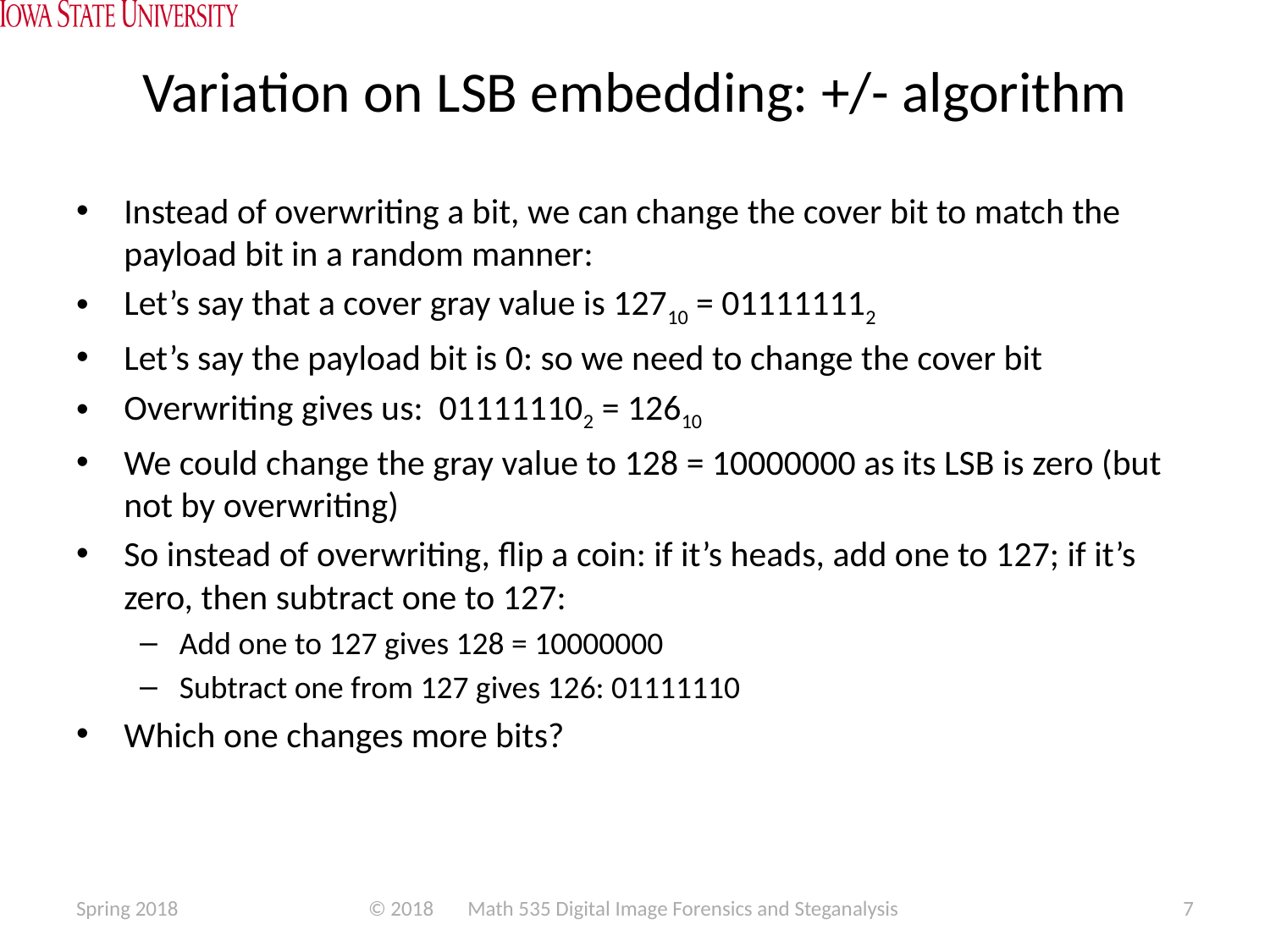

# Variation on LSB embedding: +/- algorithm
Instead of overwriting a bit, we can change the cover bit to match the payload bit in a random manner:
Let’s say that a cover gray value is 12710 = 011111112
Let’s say the payload bit is 0: so we need to change the cover bit
Overwriting gives us:  011111102 = 12610
We could change the gray value to 128 = 10000000 as its LSB is zero (but not by overwriting)
So instead of overwriting, flip a coin: if it’s heads, add one to 127; if it’s zero, then subtract one to 127:
Add one to 127 gives 128 = 10000000
Subtract one from 127 gives 126: 01111110
Which one changes more bits?
Spring 2018
© 2018       Math 535 Digital Image Forensics and Steganalysis
7